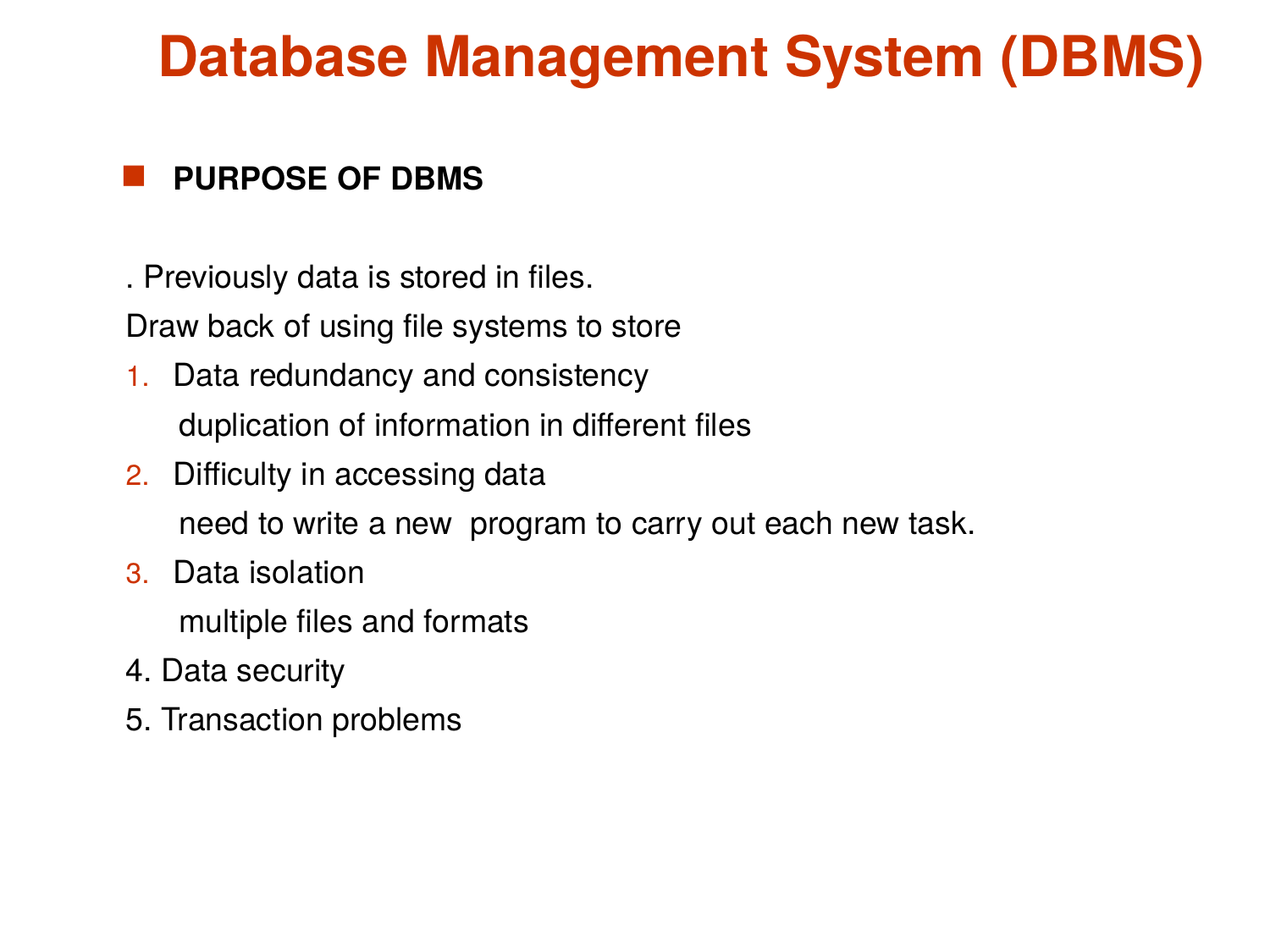

Database Management System (DBMS)
PURPOSE OF DBMS

. Previously data is stored in files.
Draw back of using file systems to store
Data redundancy and consistency
      duplication of information in different files
Difficulty in accessing data
      need to write a new  program to carry out each new task.
Data isolation
      multiple files and formats
4. Data security
5. Transaction problems